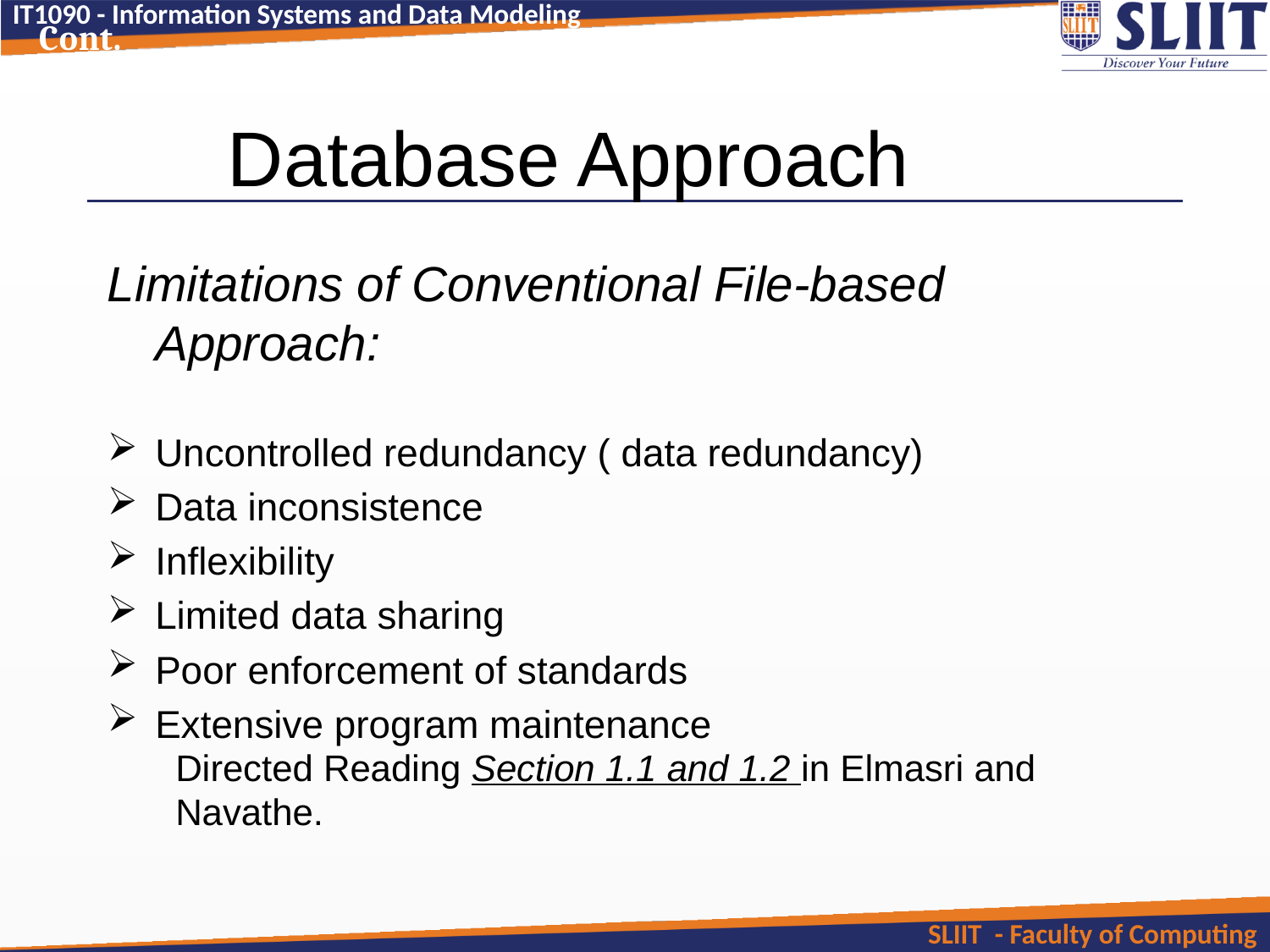

Cont.
# Database Approach
Limitations of Conventional File-based Approach:

Uncontrolled redundancy ( data redundancy)
Data inconsistence
Inflexibility
Limited data sharing
Poor enforcement of standards
Extensive program maintenance

Directed Reading Section 1.1 and 1.2 in Elmasri and Navathe.